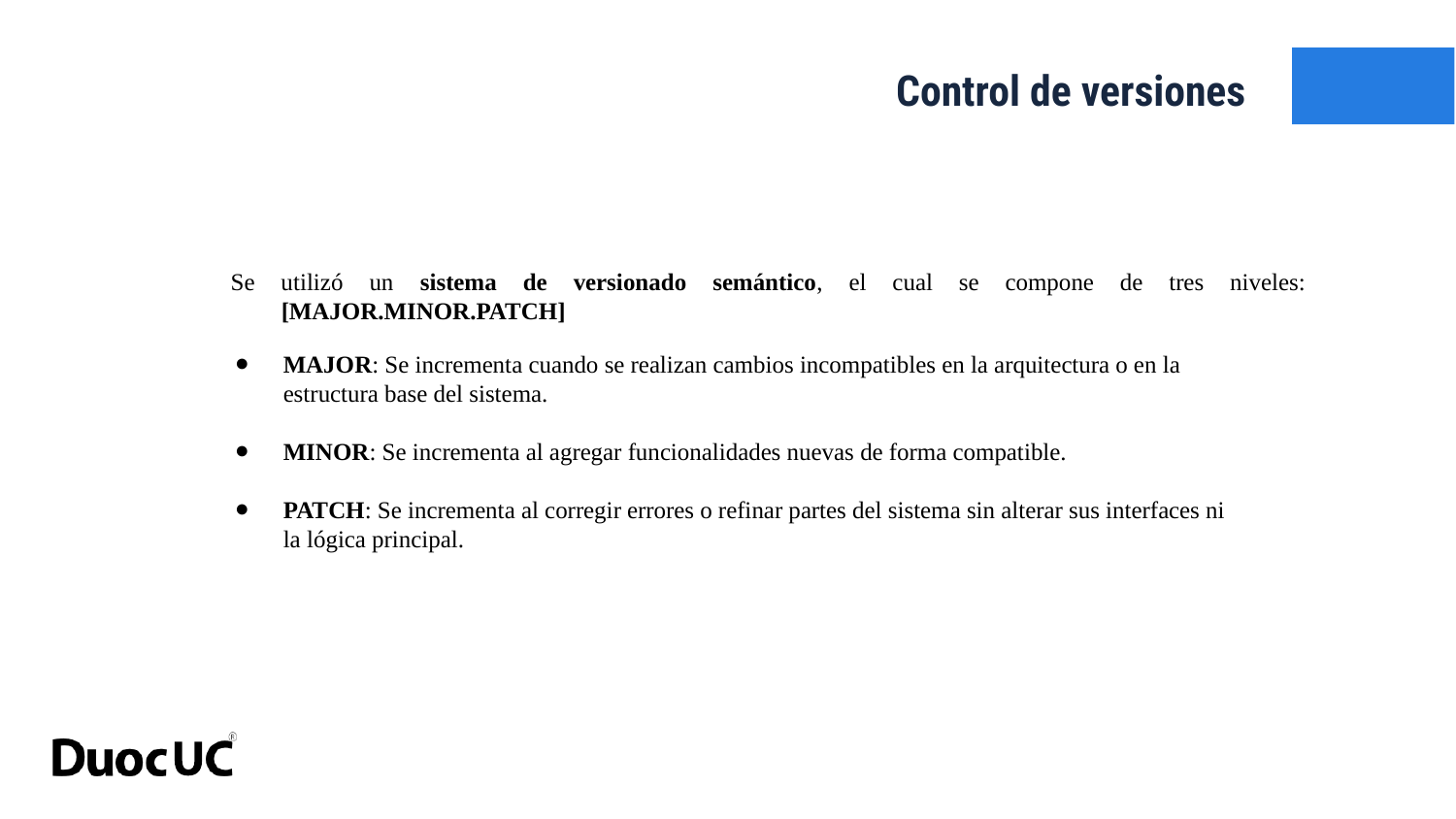

Control de versiones

Se utilizó un sistema de versionado semántico, el cual se compone de tres niveles:
 [MAJOR.MINOR.PATCH]
MAJOR: Se incrementa cuando se realizan cambios incompatibles en la arquitectura o en la estructura base del sistema.
MINOR: Se incrementa al agregar funcionalidades nuevas de forma compatible.
PATCH: Se incrementa al corregir errores o refinar partes del sistema sin alterar sus interfaces ni la lógica principal.